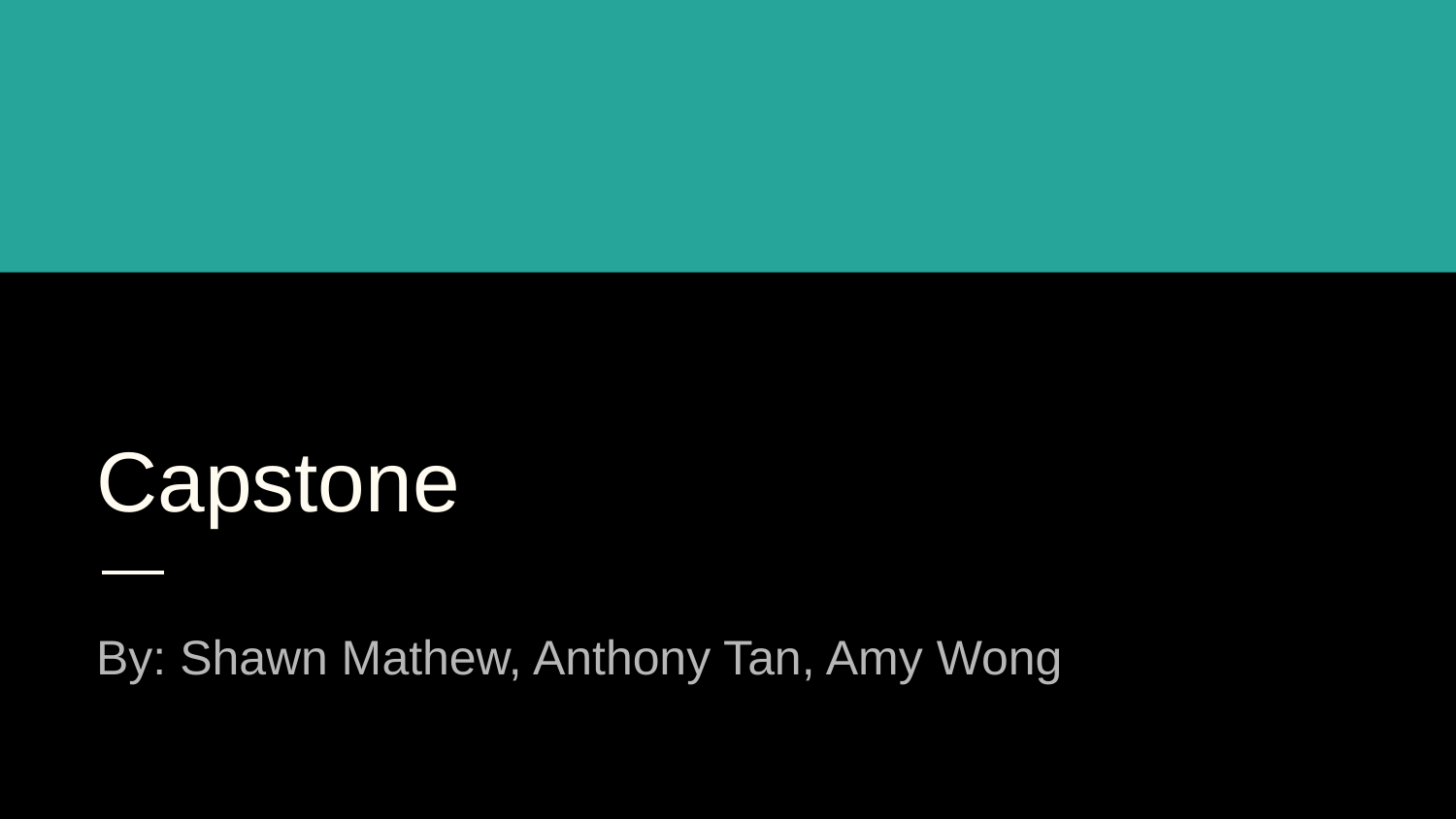

# Capstone
By: Shawn Mathew, Anthony Tan, Amy Wong